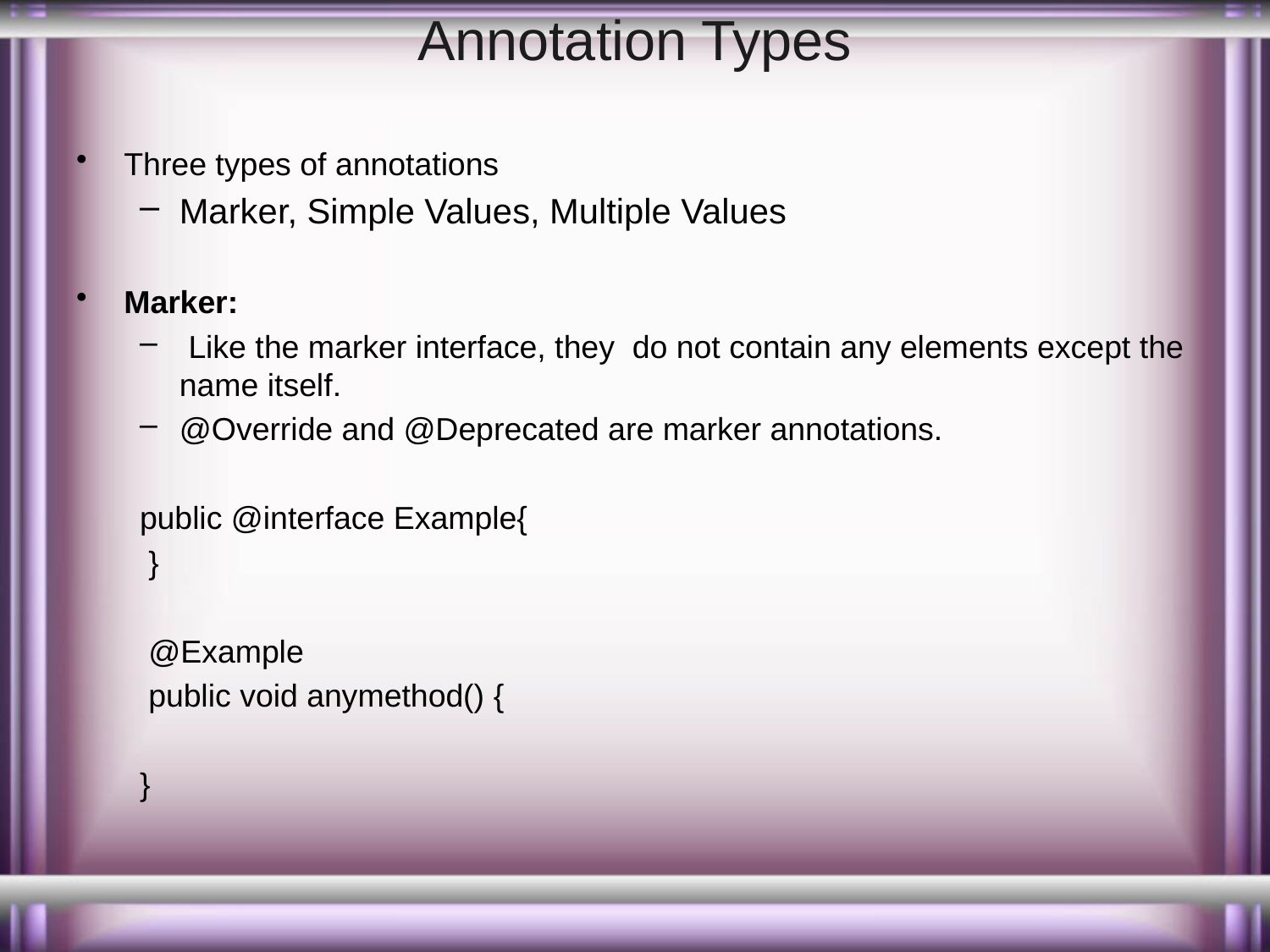

# Annotation Types
Three types of annotations
Marker, Simple Values, Multiple Values

Marker:
 Like the marker interface, they  do not contain any elements except the name itself.
@Override and @Deprecated are marker annotations.

public @interface Example{
 }

 @Example
 public void anymethod() {

}